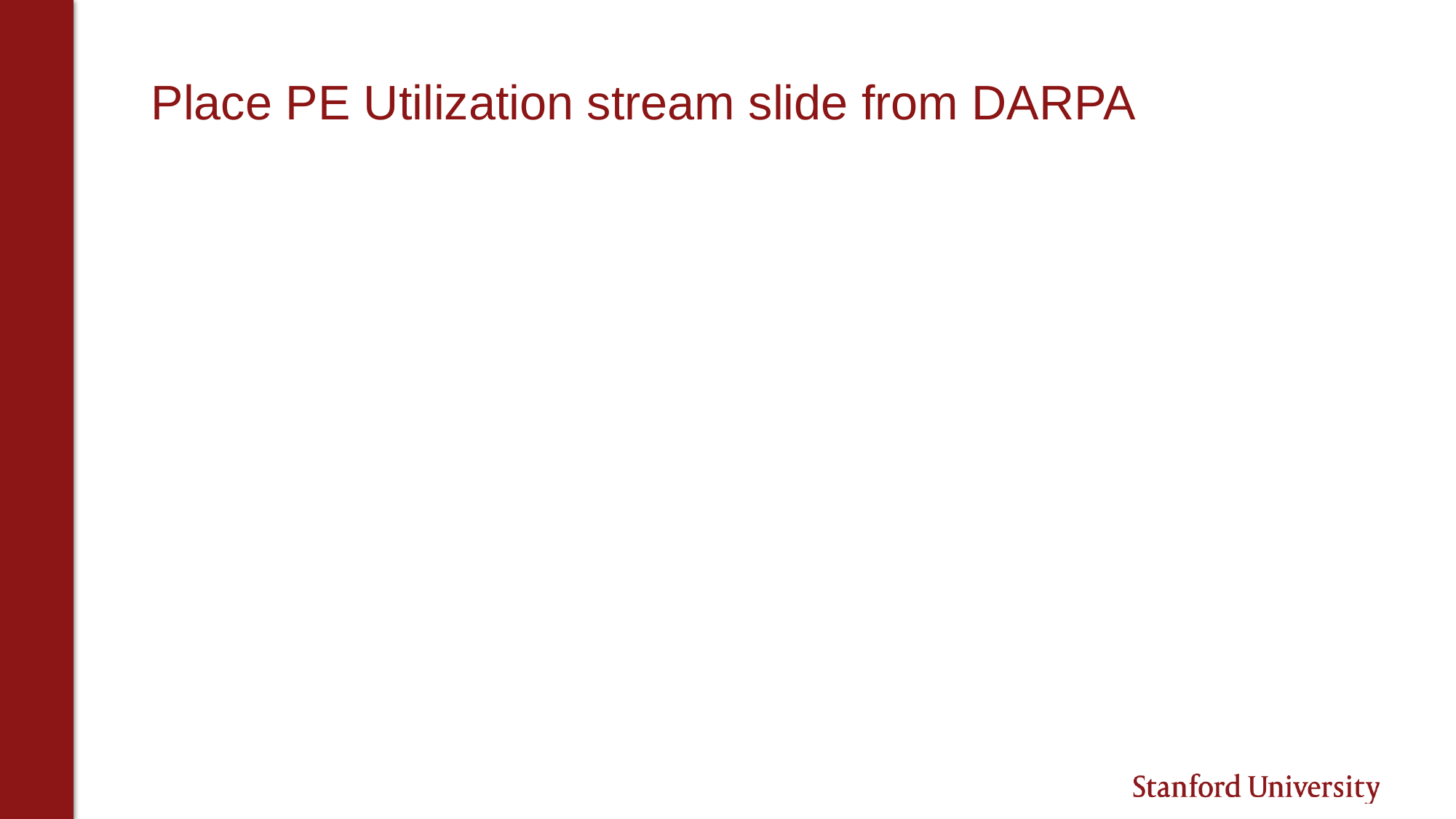

# Place PE Utilization stream slide from DARPA